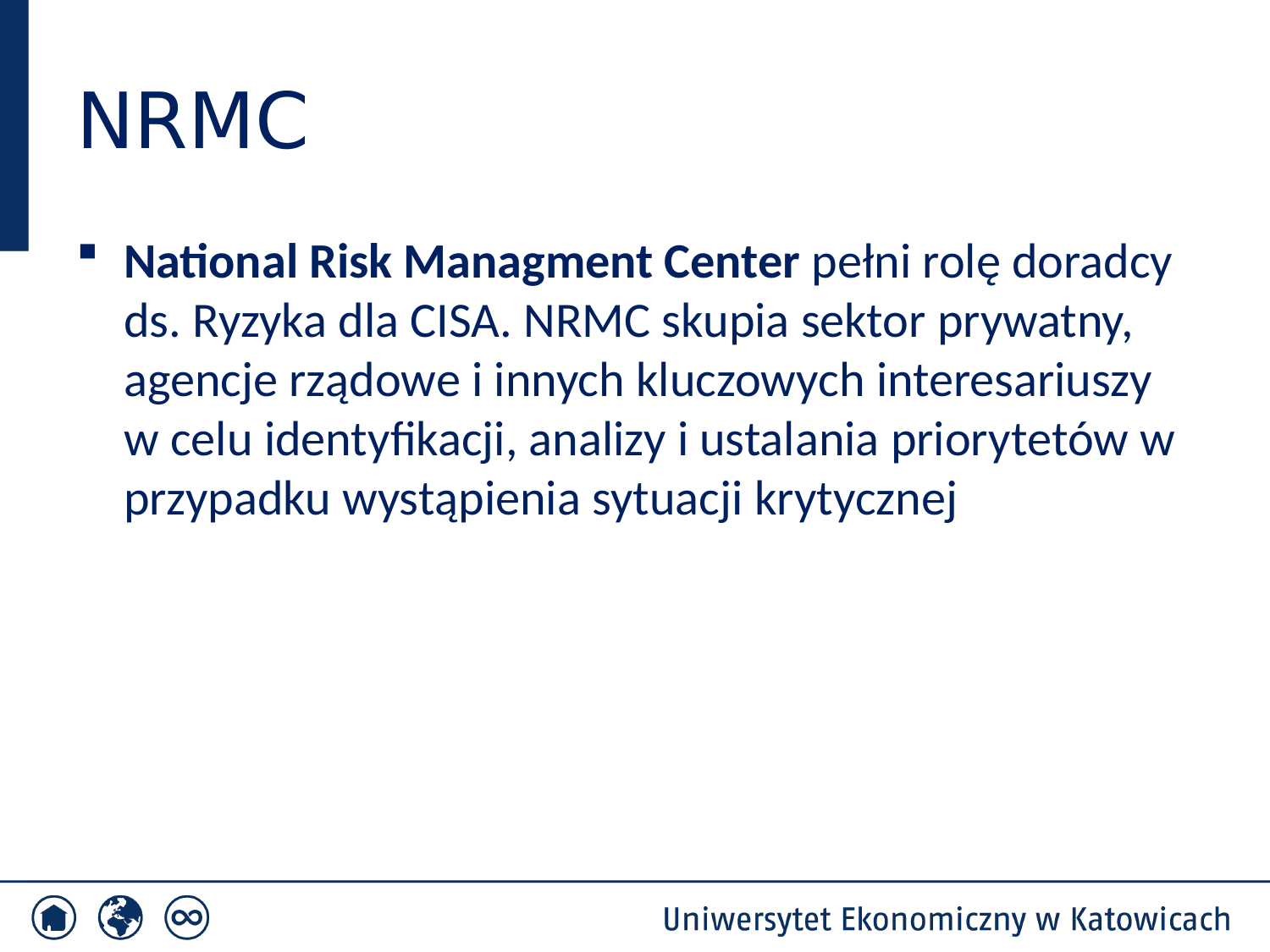

# NRMC
National Risk Managment Center pełni rolę doradcy ds. Ryzyka dla CISA. NRMC skupia sektor prywatny, agencje rządowe i innych kluczowych interesariuszy w celu identyfikacji, analizy i ustalania priorytetów w przypadku wystąpienia sytuacji krytycznej